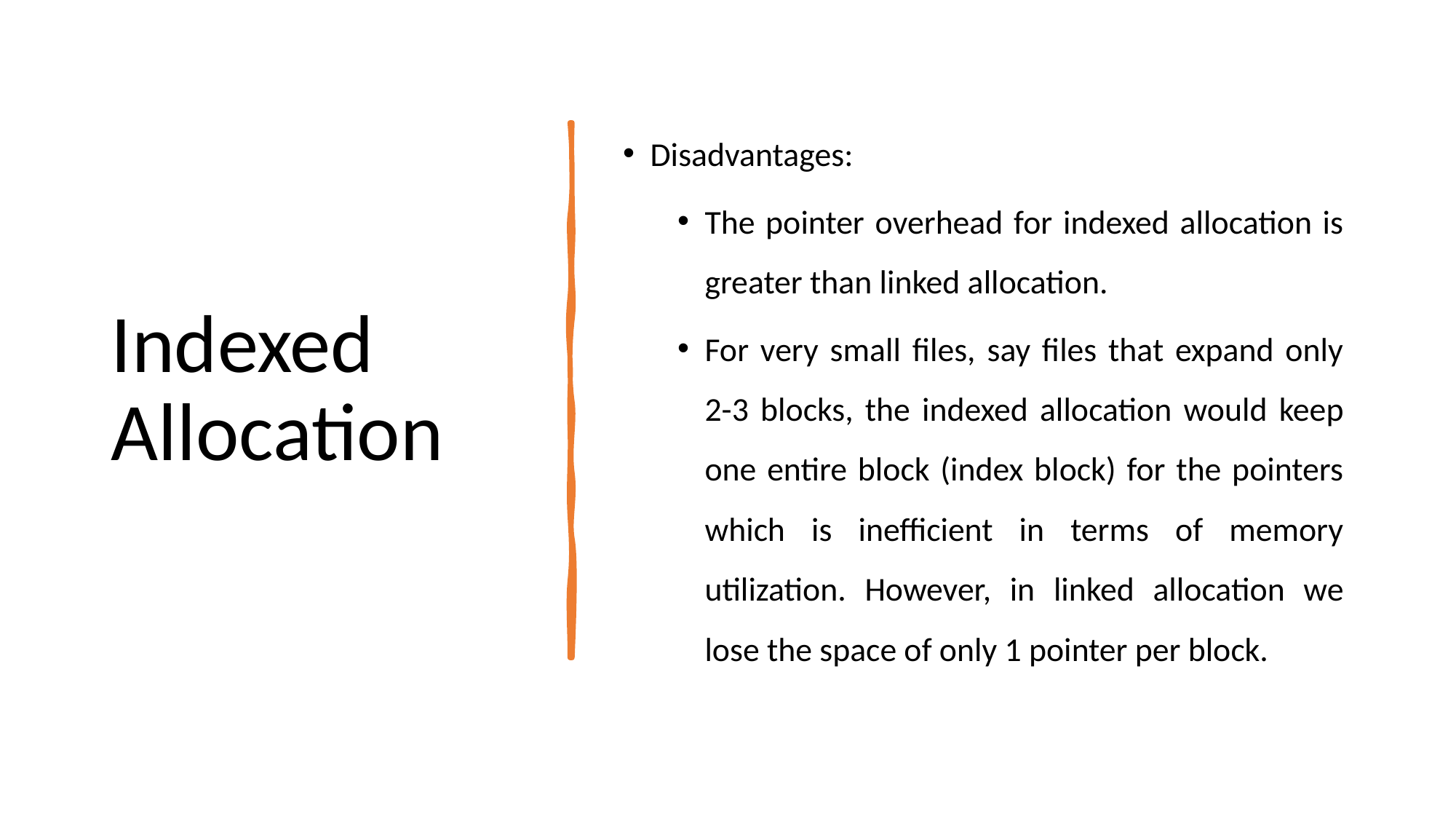

# Indexed Allocation
Disadvantages:
The pointer overhead for indexed allocation is greater than linked allocation.
For very small files, say files that expand only 2-3 blocks, the indexed allocation would keep one entire block (index block) for the pointers which is inefficient in terms of memory utilization. However, in linked allocation we lose the space of only 1 pointer per block.